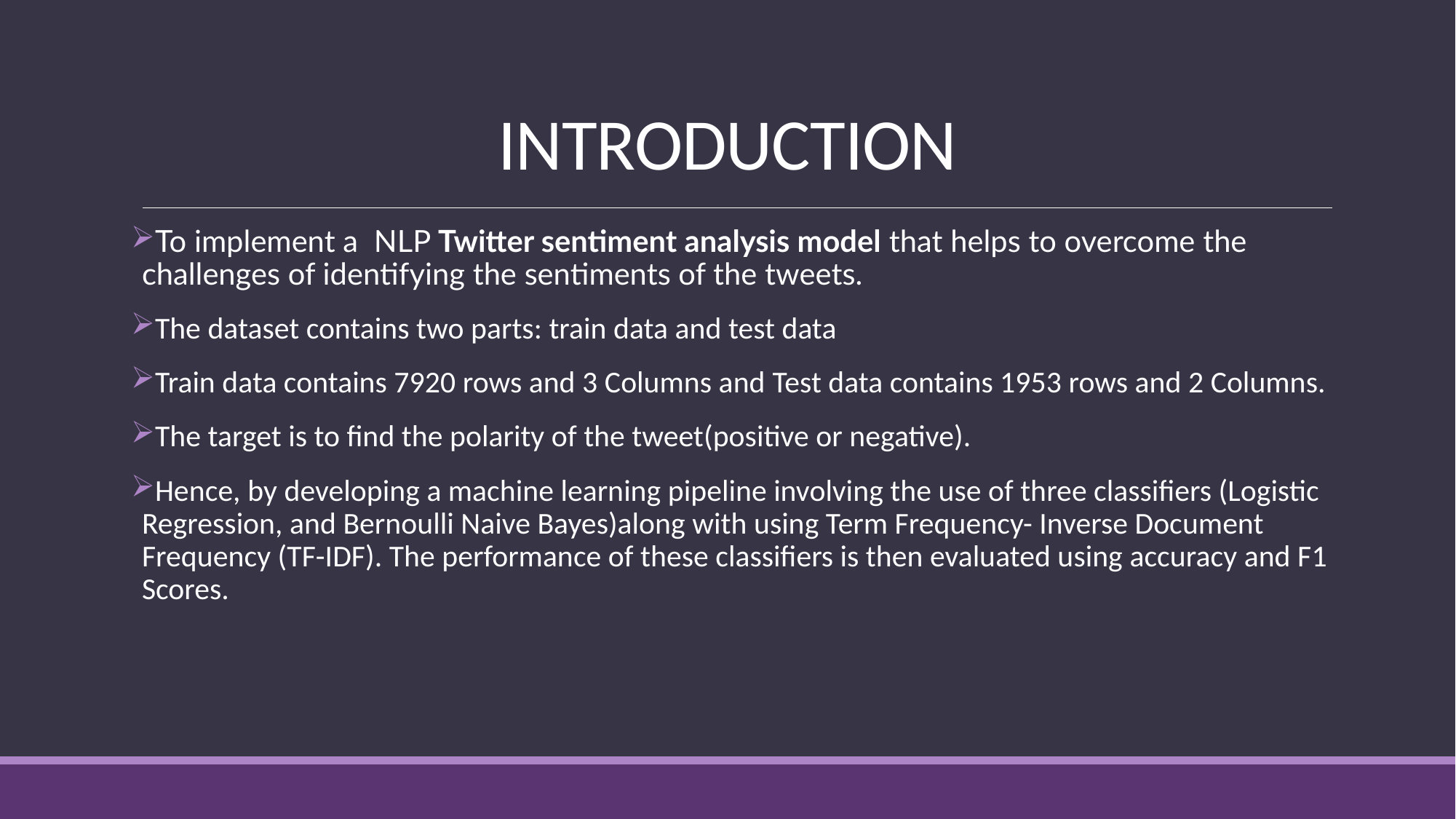

# INTRODUCTION
To implement a  NLP Twitter sentiment analysis model that helps to overcome the challenges of identifying the sentiments of the tweets.
The dataset contains two parts: train data and test data
Train data contains 7920 rows and 3 Columns and Test data contains 1953 rows and 2 Columns.
The target is to find the polarity of the tweet(positive or negative).
Hence, by developing a machine learning pipeline involving the use of three classifiers (Logistic Regression, and Bernoulli Naive Bayes)along with using Term Frequency- Inverse Document Frequency (TF-IDF). The performance of these classifiers is then evaluated using accuracy and F1 Scores.